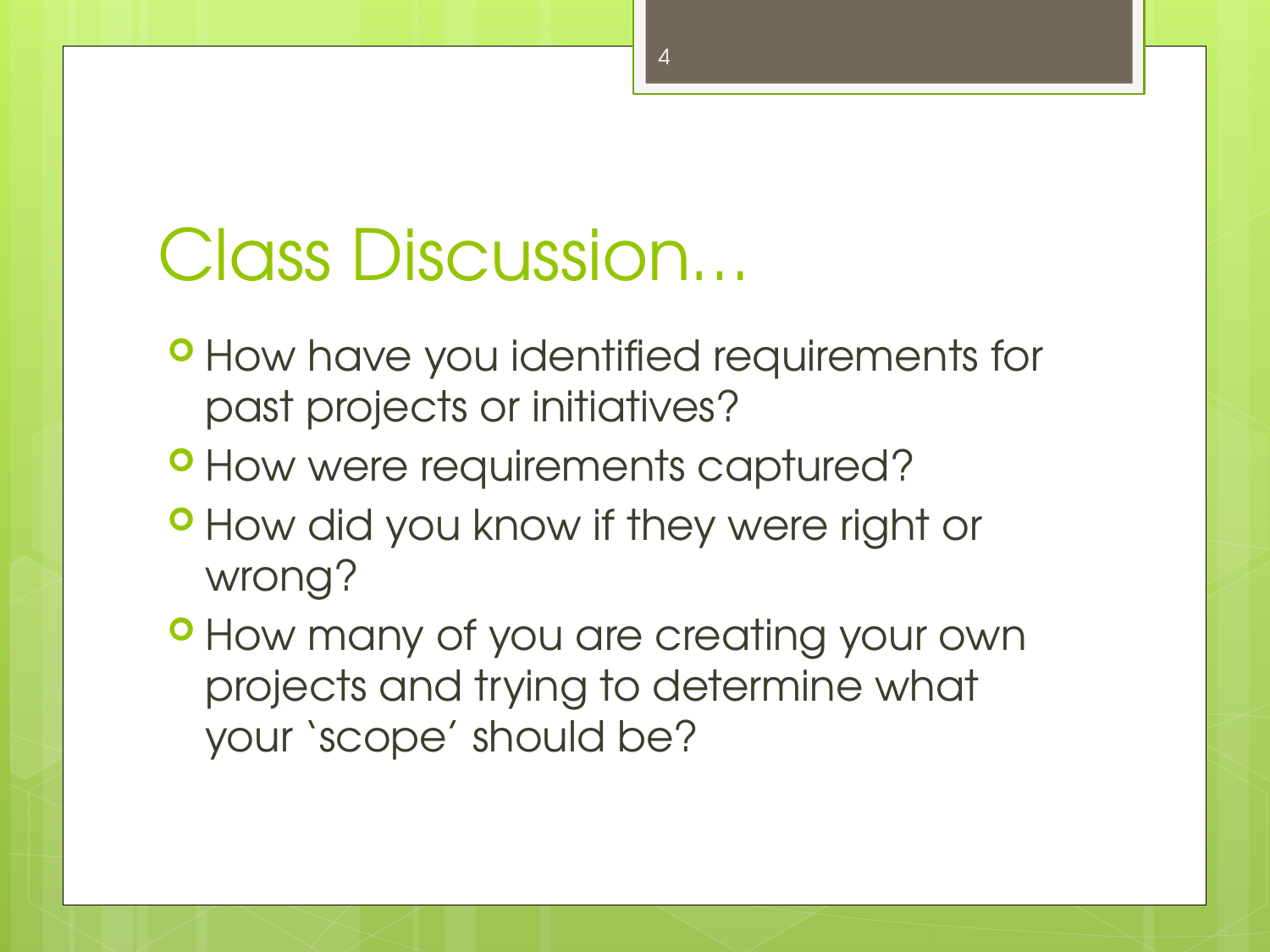

4
# Class Discussion…
How have you identified requirements for past projects or initiatives?
How were requirements captured?
How did you know if they were right or wrong?
How many of you are creating your own projects and trying to determine what your ‘scope’ should be?